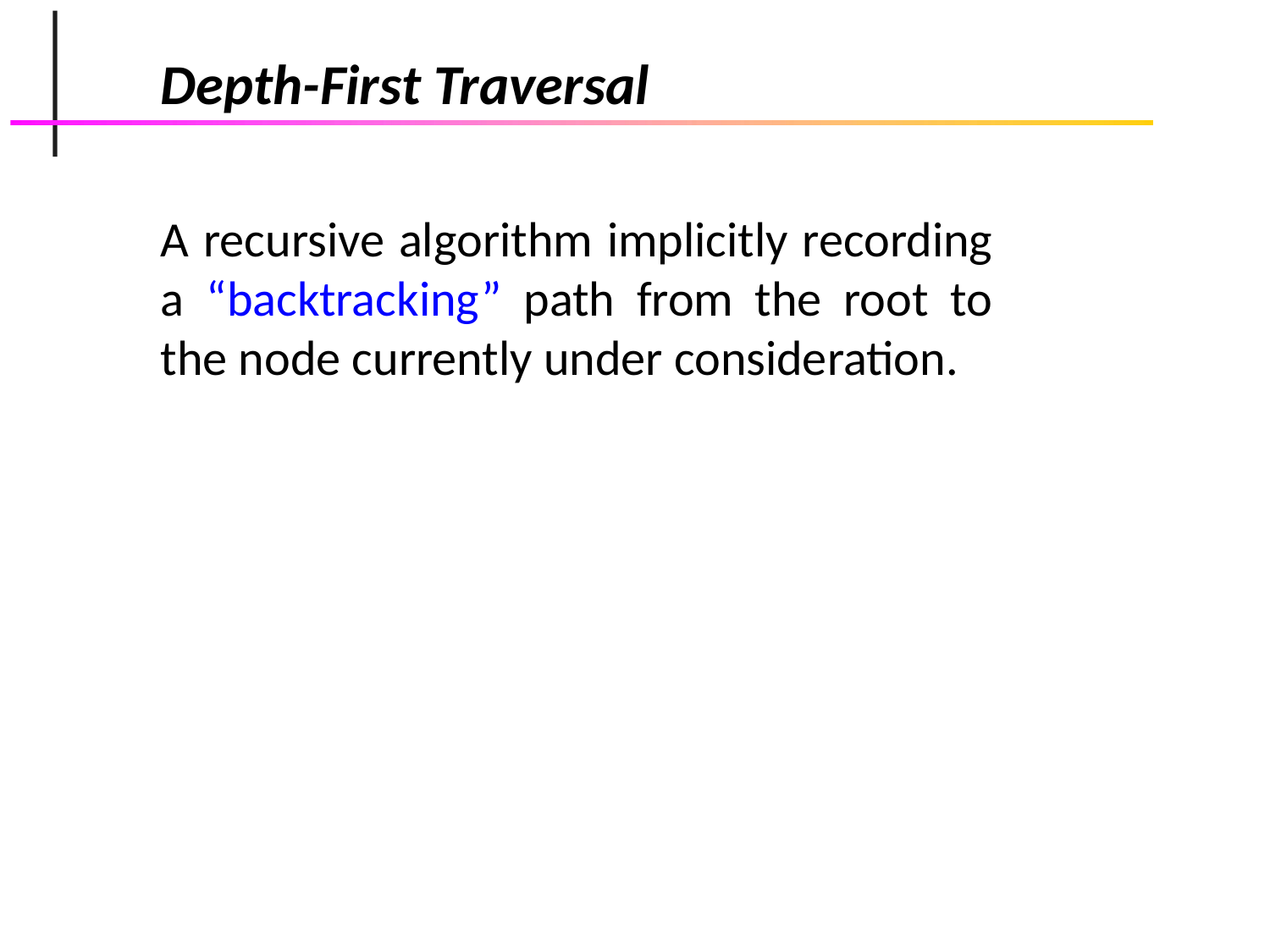

Depth-First Traversal
A recursive algorithm implicitly recording a “backtracking” path from the root to the node currently under consideration.